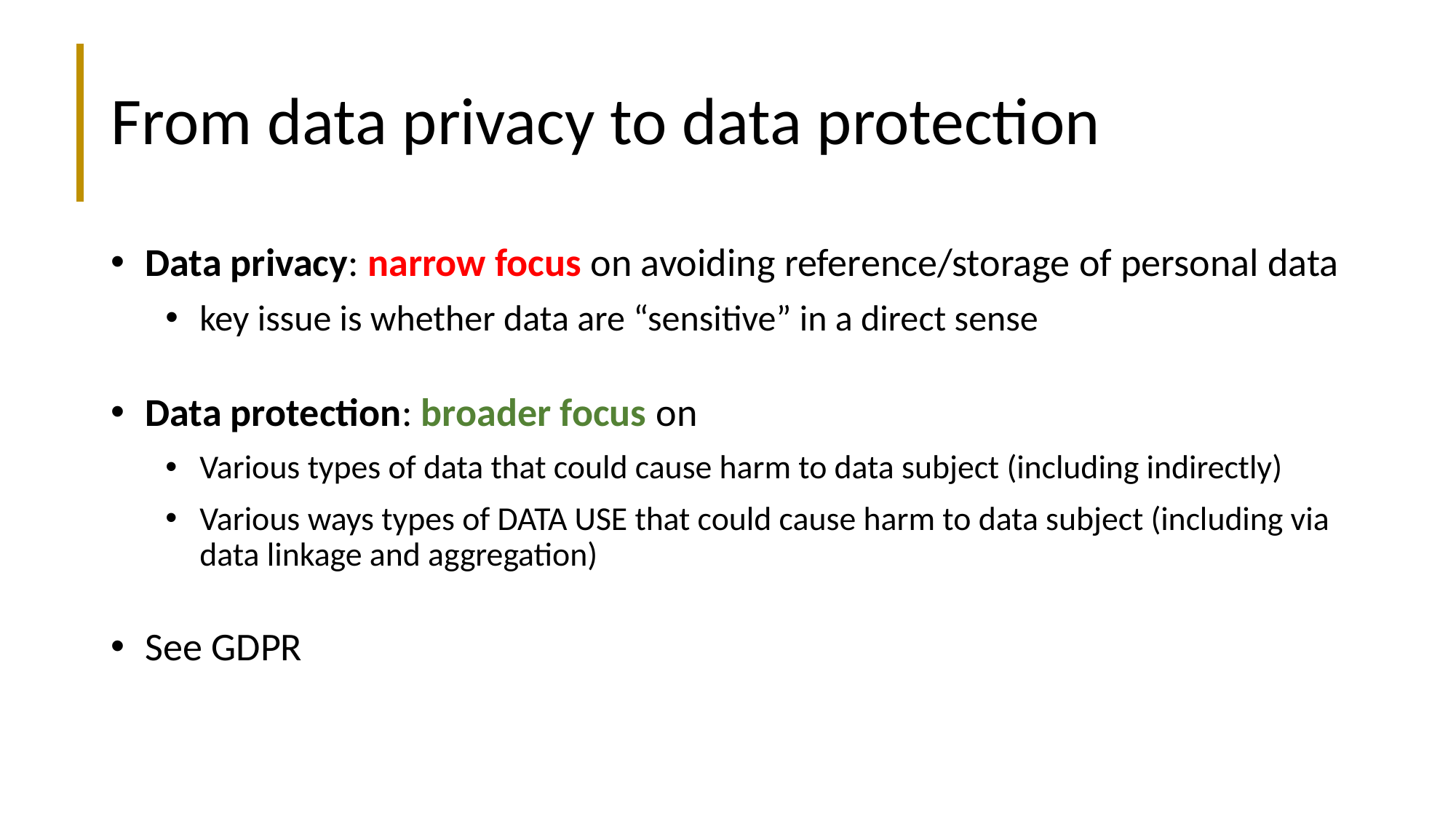

# From data privacy to data protection
Data privacy: narrow focus on avoiding reference/storage of personal data
key issue is whether data are “sensitive” in a direct sense

Data protection: broader focus on
Various types of data that could cause harm to data subject (including indirectly)
Various ways types of DATA USE that could cause harm to data subject (including via data linkage and aggregation)

See GDPR